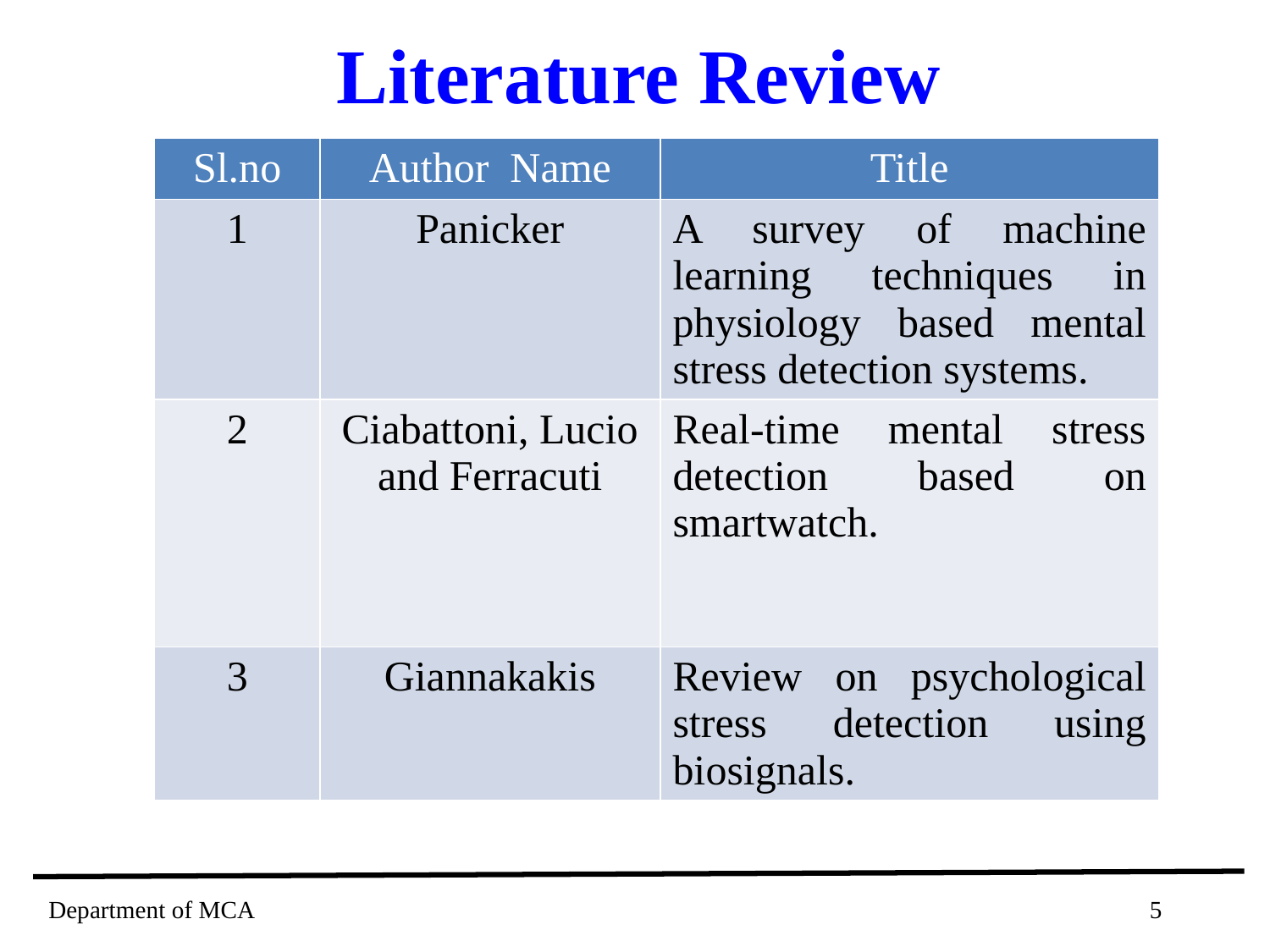

Literature Review
| Sl.no | Author Name | Title |
| --- | --- | --- |
| 1 | Panicker | A survey of machine learning techniques in physiology based mental stress detection systems. |
| 2 | Ciabattoni, Lucio and Ferracuti | Real-time mental stress detection based on smartwatch. |
| 3 | Giannakakis | Review on psychological stress detection using biosignals. |
5